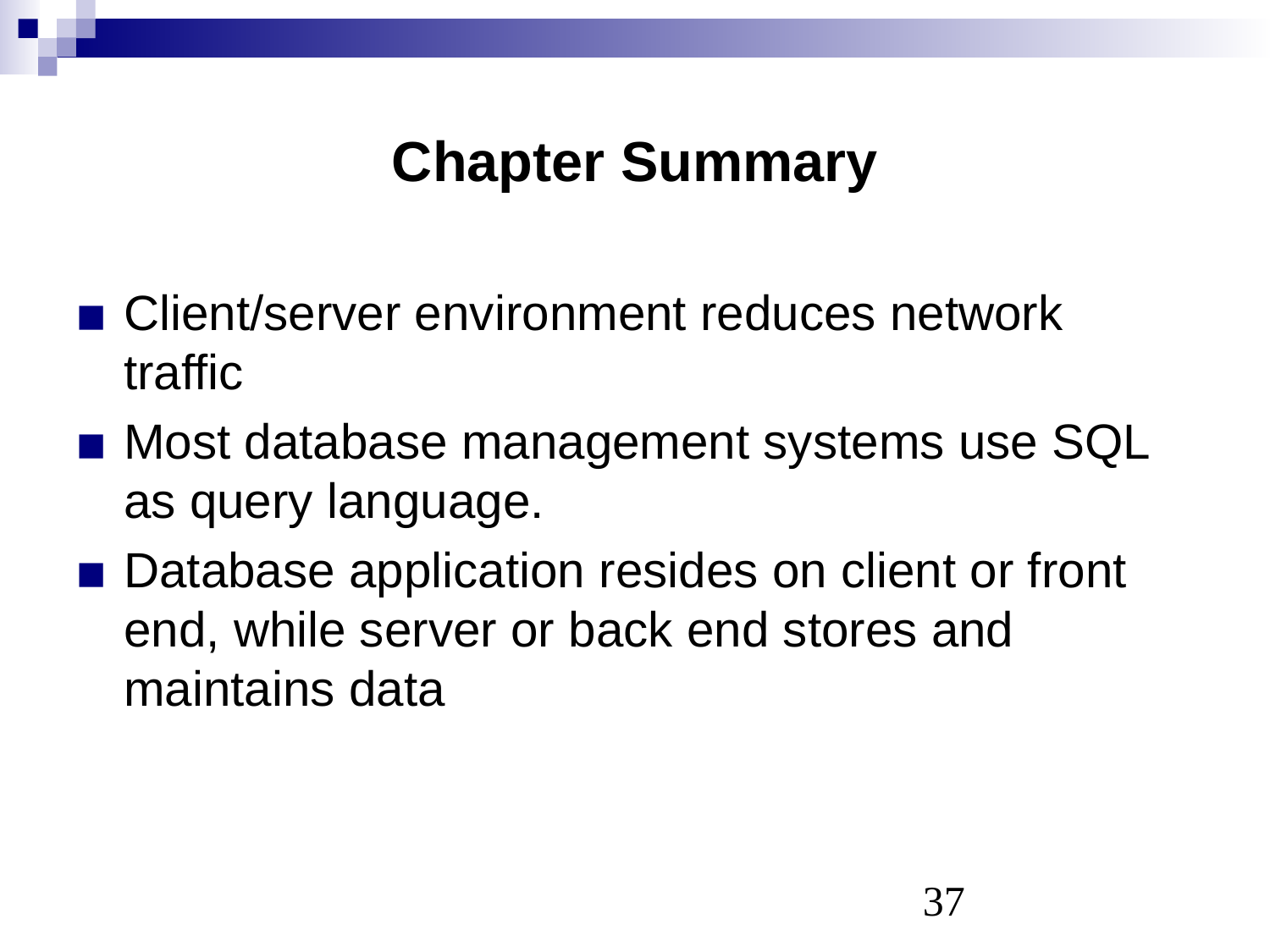

# Chapter Summary
Client/server environment reduces network traffic
Most database management systems use SQL as query language.
Database application resides on client or front end, while server or back end stores and maintains data
37